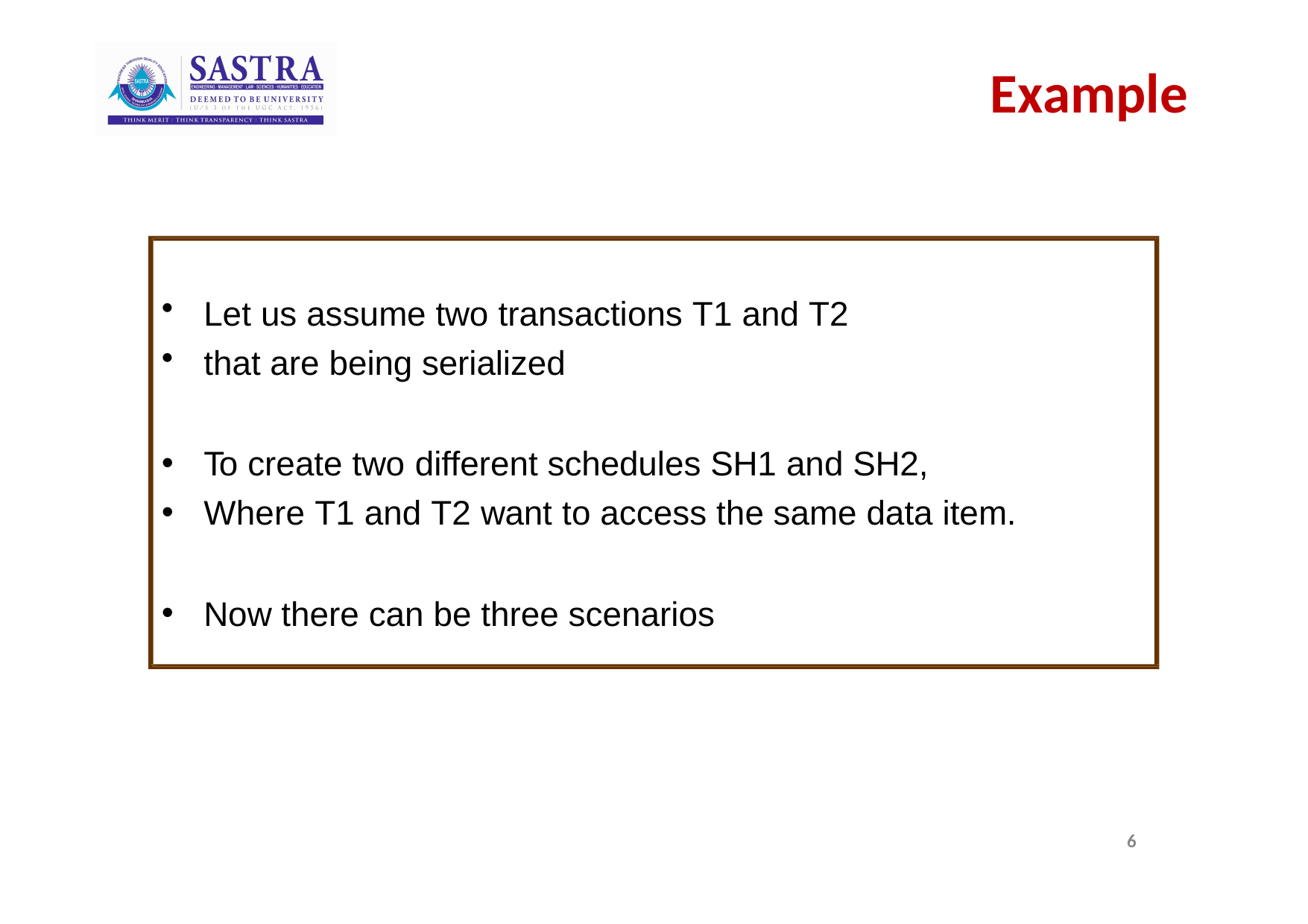

# Example

Let us assume two transactions T1 and T2
that are being serialized

To create two different schedules SH1 and SH2,
Where T1 and T2 want to access the same data item.

Now there can be three scenarios
6